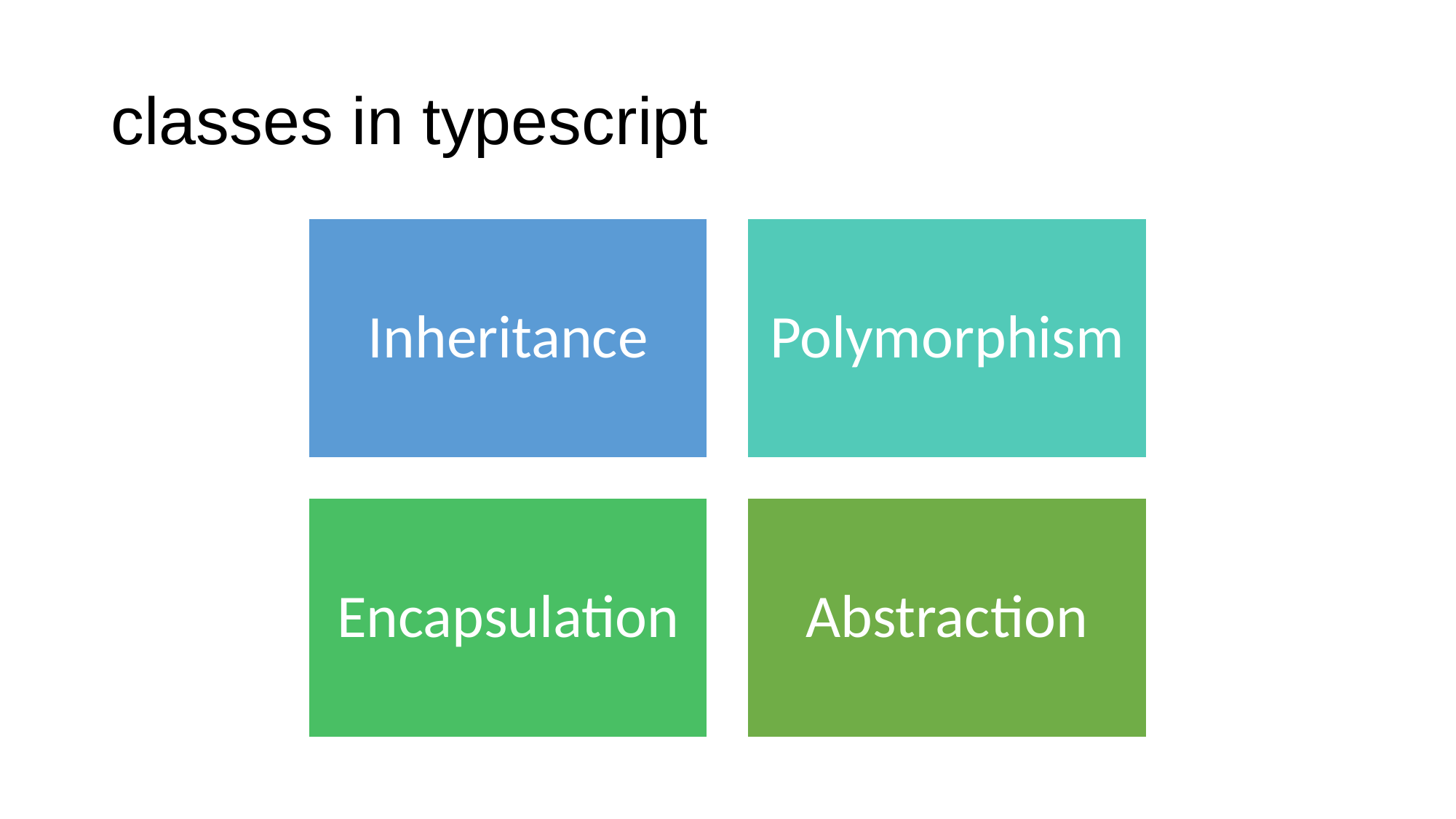

# classes in typescript
Inheritance
Polymorphism
Encapsulation
Abstraction